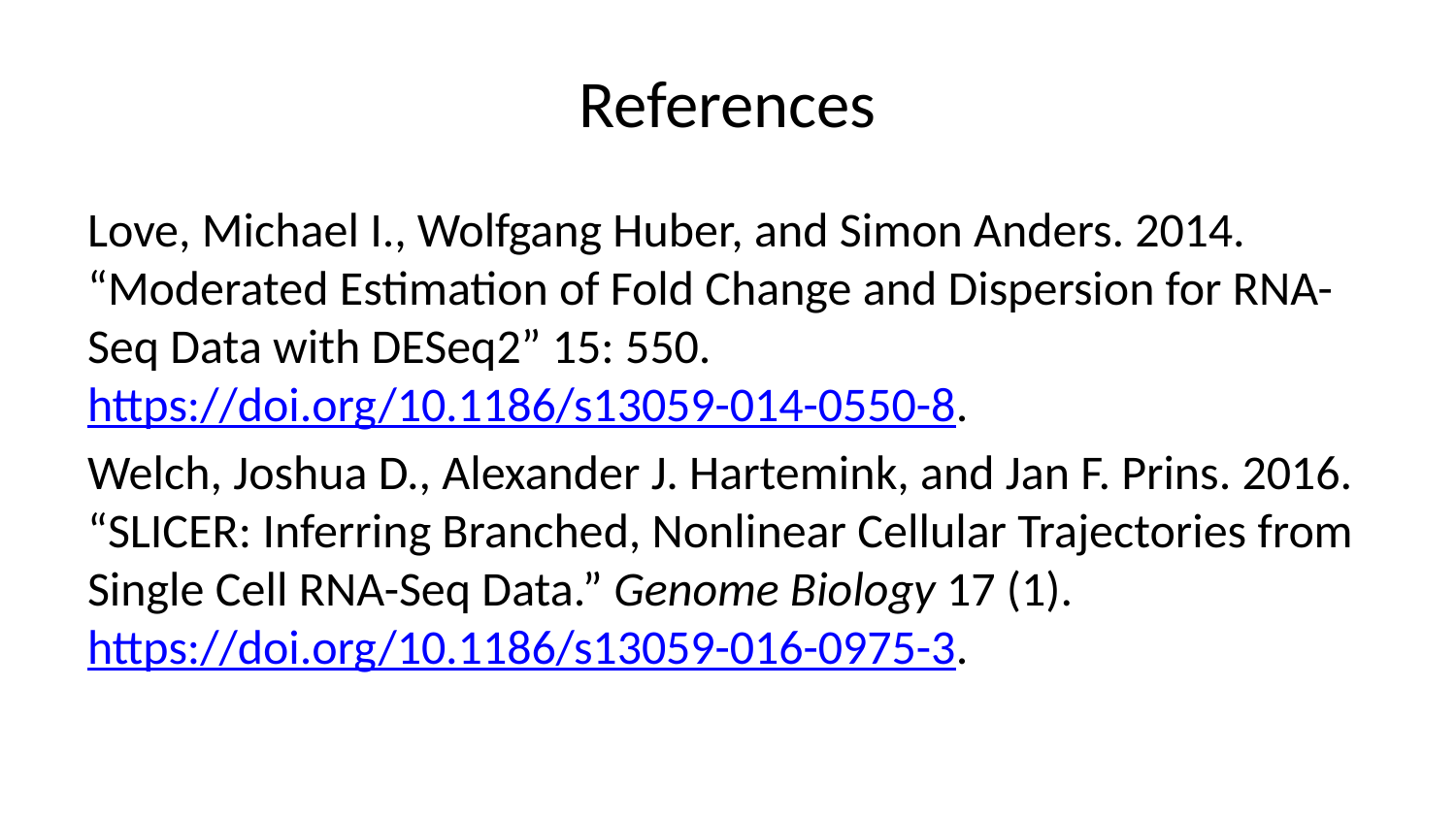

# References
Love, Michael I., Wolfgang Huber, and Simon Anders. 2014. “Moderated Estimation of Fold Change and Dispersion for RNA-Seq Data with DESeq2” 15: 550. https://doi.org/10.1186/s13059-014-0550-8.
Welch, Joshua D., Alexander J. Hartemink, and Jan F. Prins. 2016. “SLICER: Inferring Branched, Nonlinear Cellular Trajectories from Single Cell RNA-Seq Data.” Genome Biology 17 (1). https://doi.org/10.1186/s13059-016-0975-3.